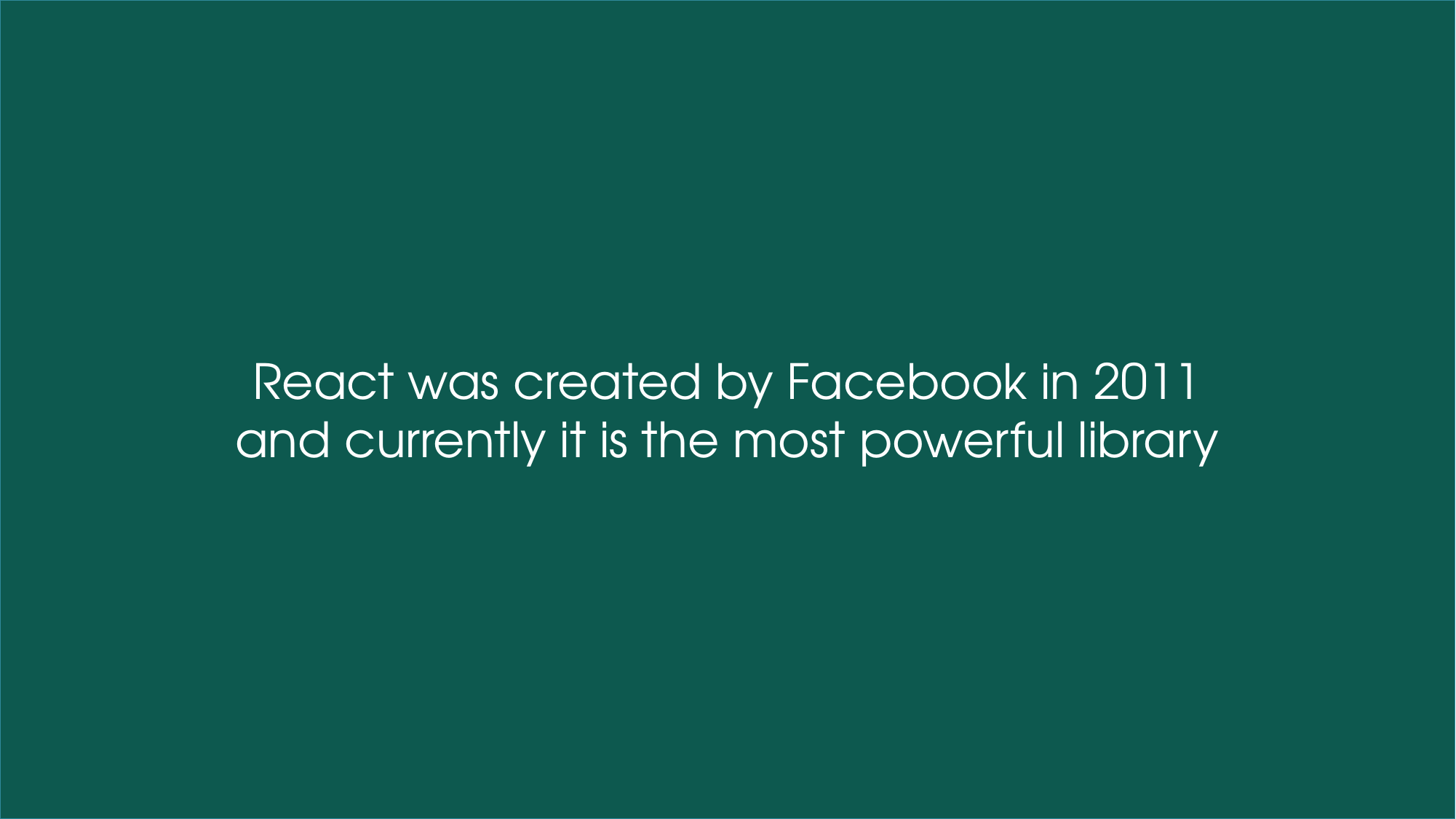

React was created by Facebook in 2011 and currently it is the most powerful library